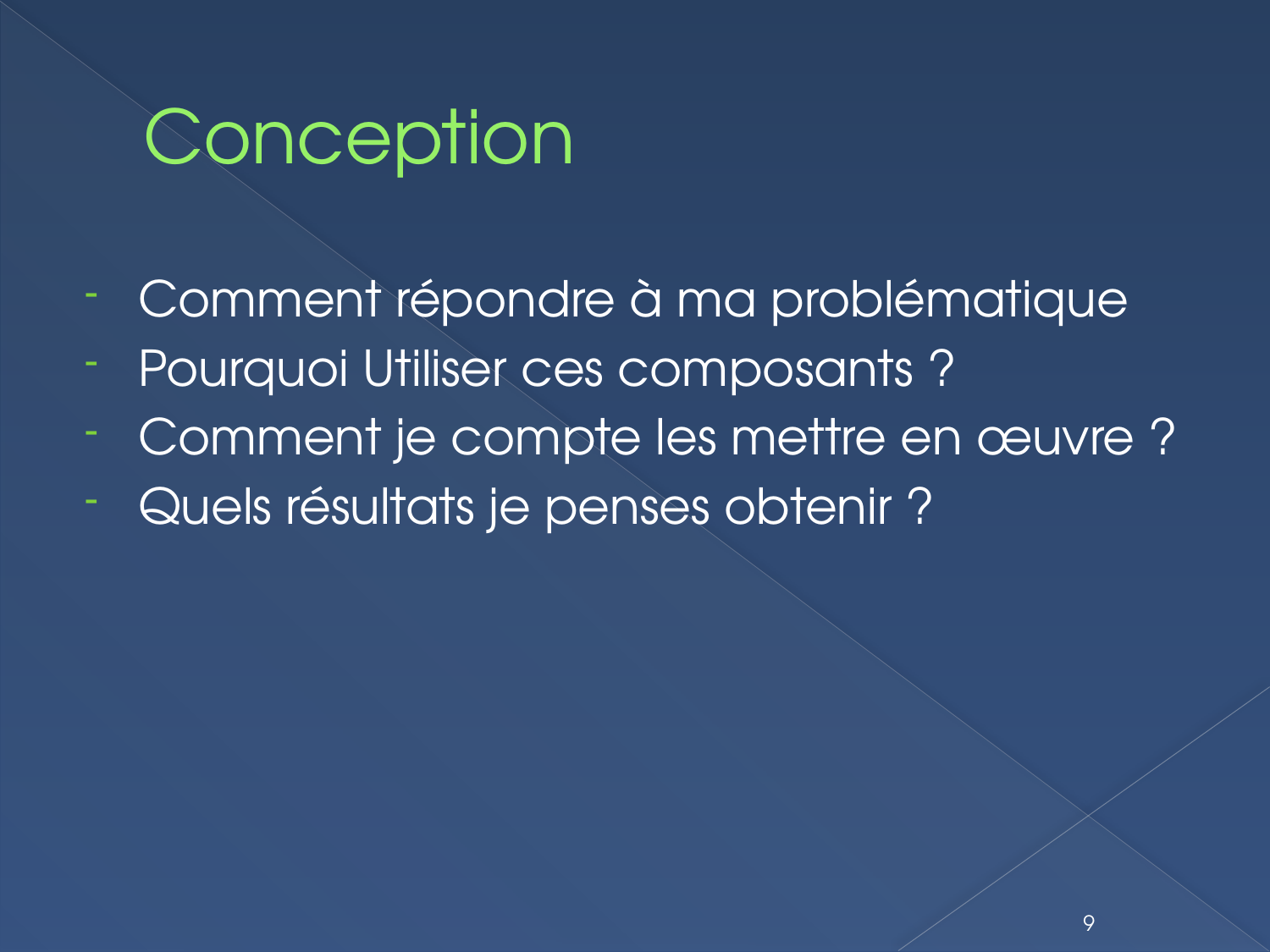

# Conception
Comment répondre à ma problématique
Pourquoi Utiliser ces composants ?
Comment je compte les mettre en œuvre ?
Quels résultats je penses obtenir ?
9